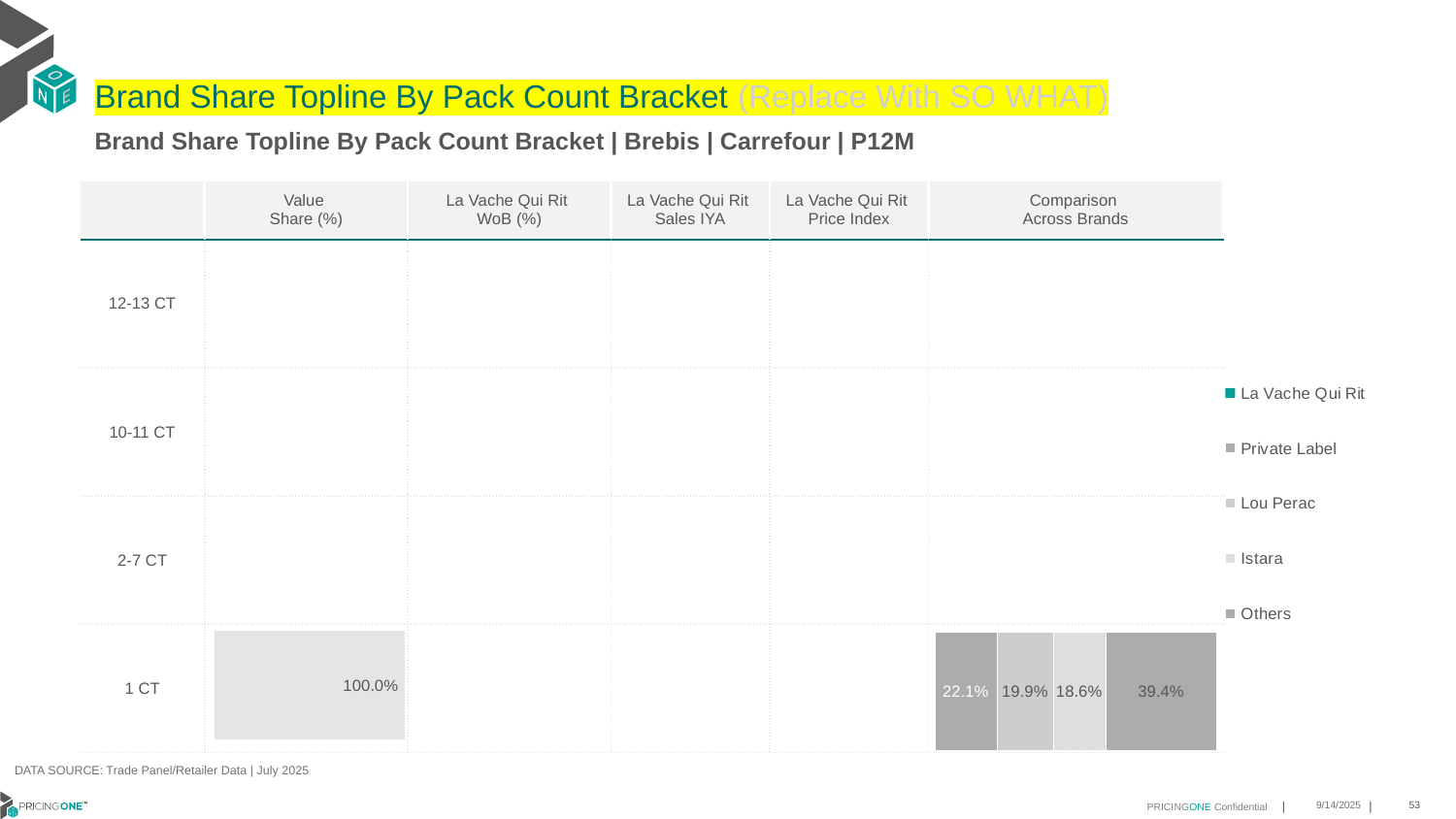

# Brand Share Topline By Pack Count Bracket (Replace With SO WHAT)
Brand Share Topline By Pack Count Bracket | Brebis | Carrefour | P12M
|  | Value Share (%) | La Vache Qui Rit WoB (%) | La Vache Qui Rit Sales IYA | La Vache Qui Rit Price Index | Comparison Across Brands |
| --- | --- | --- | --- | --- | --- |
| 12-13 CT |  |  |  |  |  |
| 10-11 CT |  |  |  |  |  |
| 2-7 CT |  |  |  |  |  |
| 1 CT |  |  |  |  |  |

### Chart

| Category | La Vache Qui Rit | Private Label | Lou Perac | Istara | Others |
|---|---|---|---|---|---|
| 12-13 CT | None | None | None | None | None |
| 10-11 CT | None | None | None | None | None |
| 2-7 CT | None | None | None | None | None |
| 1 CT | None | 0.22091080283546796 | 0.19885319413700653 | 0.18613403037963921 | 0.3941019726478863 |

### Chart

| Category | Value Share |
|---|---|
|  | None |

### Chart

| Category | Brand WoB % |
|---|---|
|  | None |
DATA SOURCE: Trade Panel/Retailer Data | July 2025

9/14/2025
53